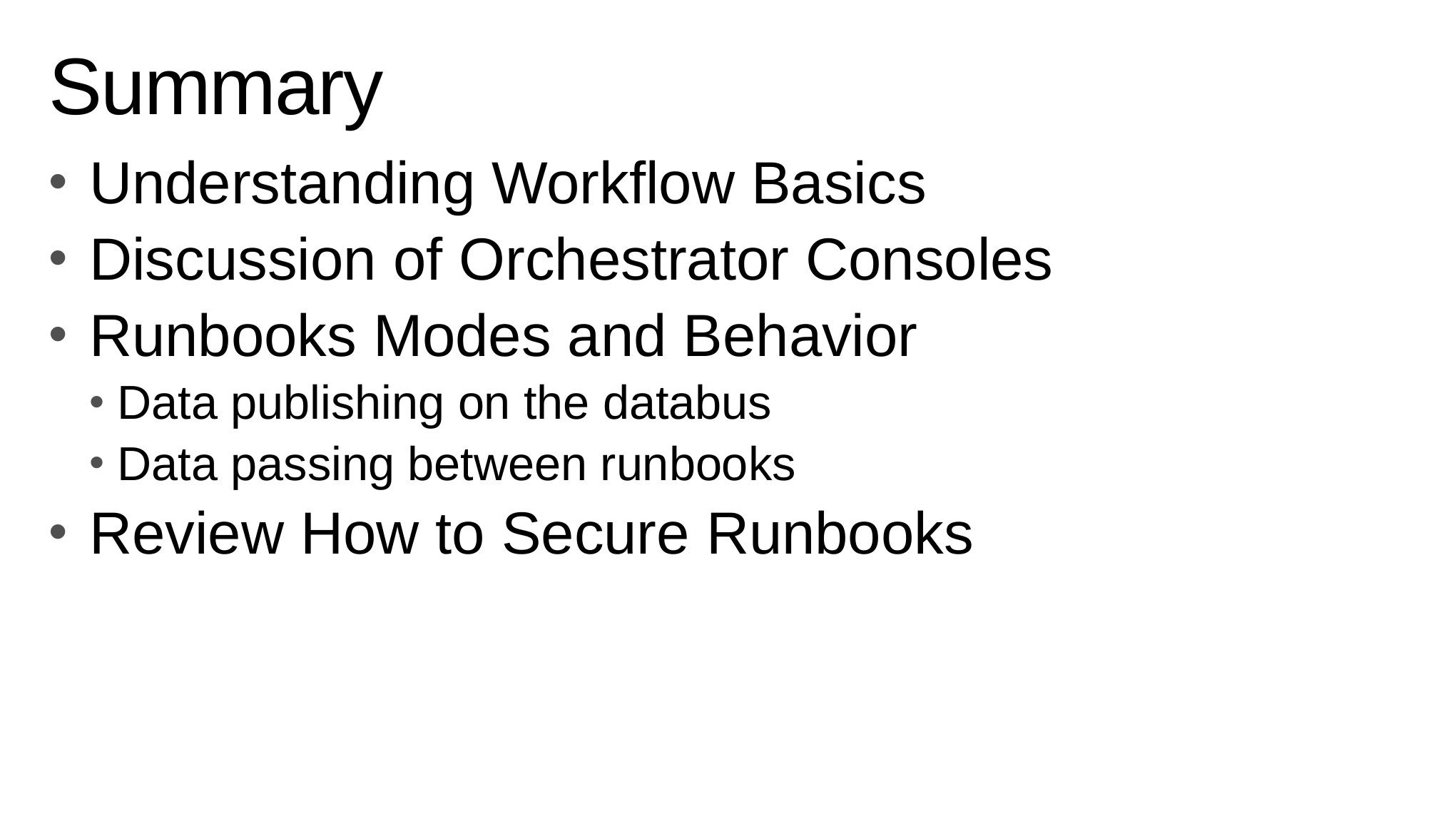

# Summary
Understanding Workflow Basics
Discussion of Orchestrator Consoles
Runbooks Modes and Behavior
Data publishing on the databus
Data passing between runbooks
Review How to Secure Runbooks